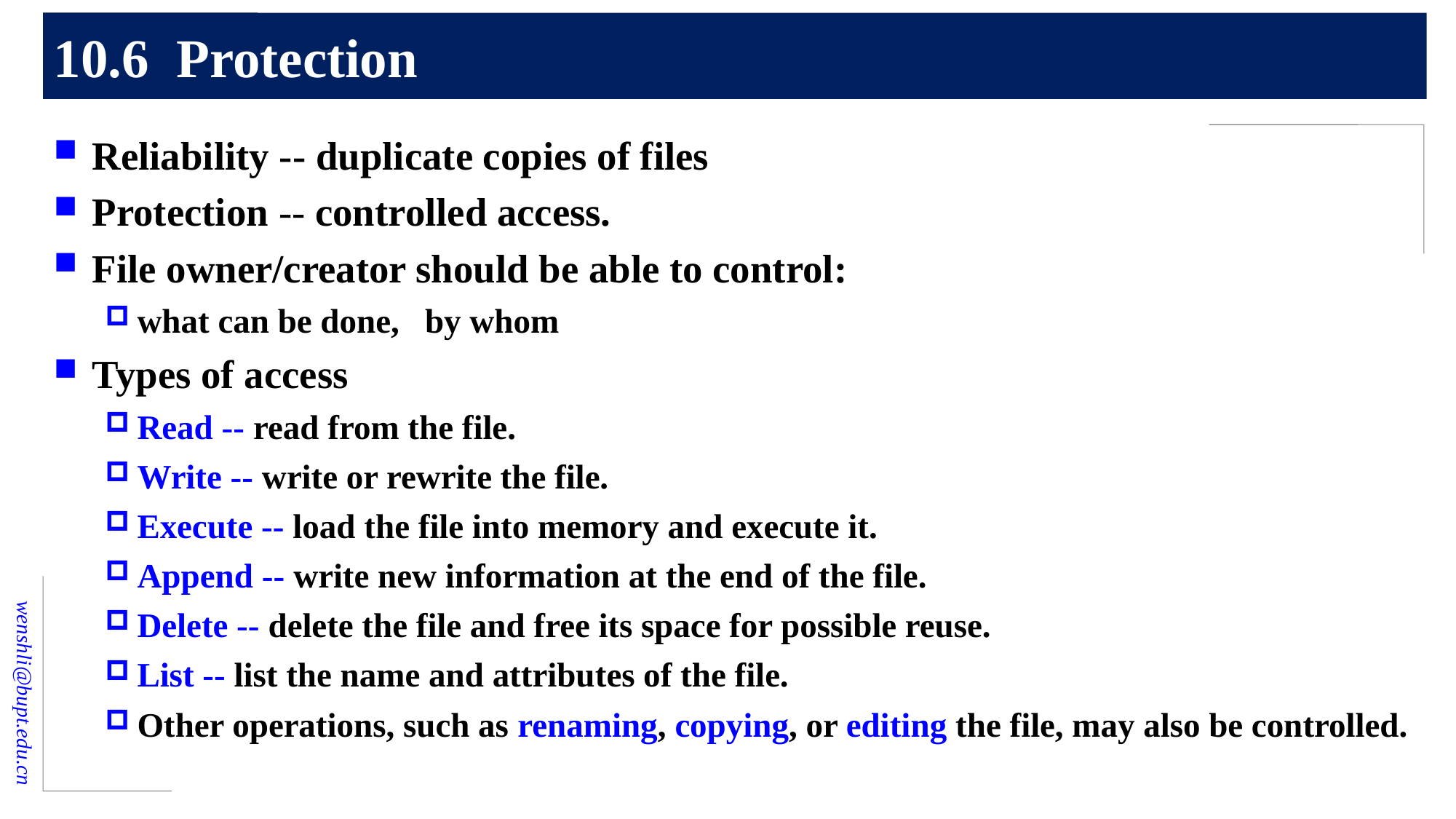

# 10.6  Protection
Reliability -- duplicate copies of files
Protection -- controlled access.
File owner/creator should be able to control:
what can be done,   by whom
Types of access
Read -- read from the file.
Write -- write or rewrite the file.
Execute -- load the file into memory and execute it.
Append -- write new information at the end of the file.
Delete -- delete the file and free its space for possible reuse.
List -- list the name and attributes of the file.
Other operations, such as renaming, copying, or editing the file, may also be controlled.
47